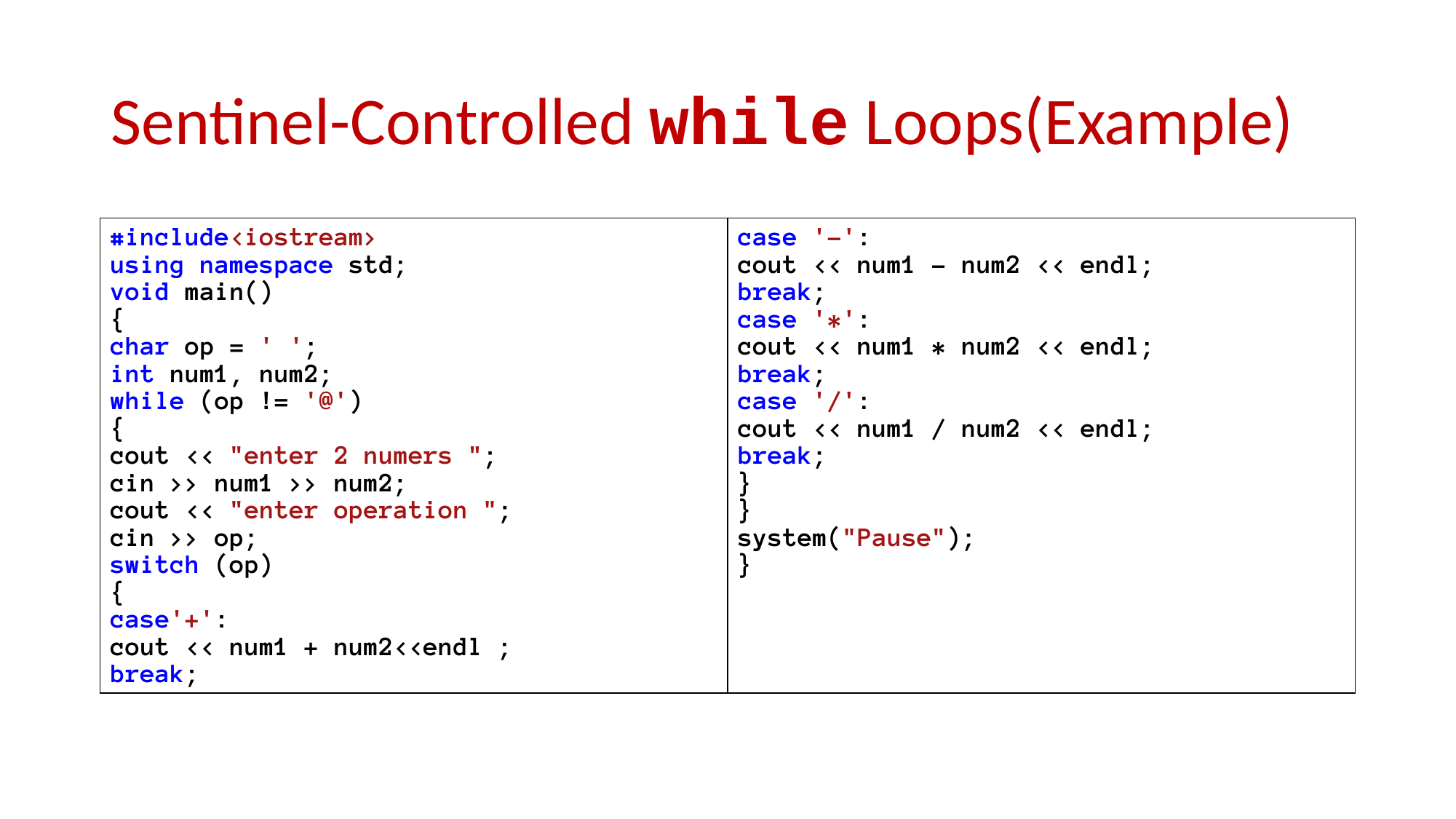

# Sentinel-Controlled while Loops(Example)
| #include<iostream> using namespace std; void main() { char op = ' '; int num1, num2; while (op != '@') { cout << "enter 2 numers "; cin >> num1 >> num2; cout << "enter operation "; cin >> op; switch (op) { case'+': cout << num1 + num2<<endl ; break; | case '-': cout << num1 - num2 << endl; break; case '\*': cout << num1 \* num2 << endl; break; case '/': cout << num1 / num2 << endl; break; } } system("Pause"); } |
| --- | --- |